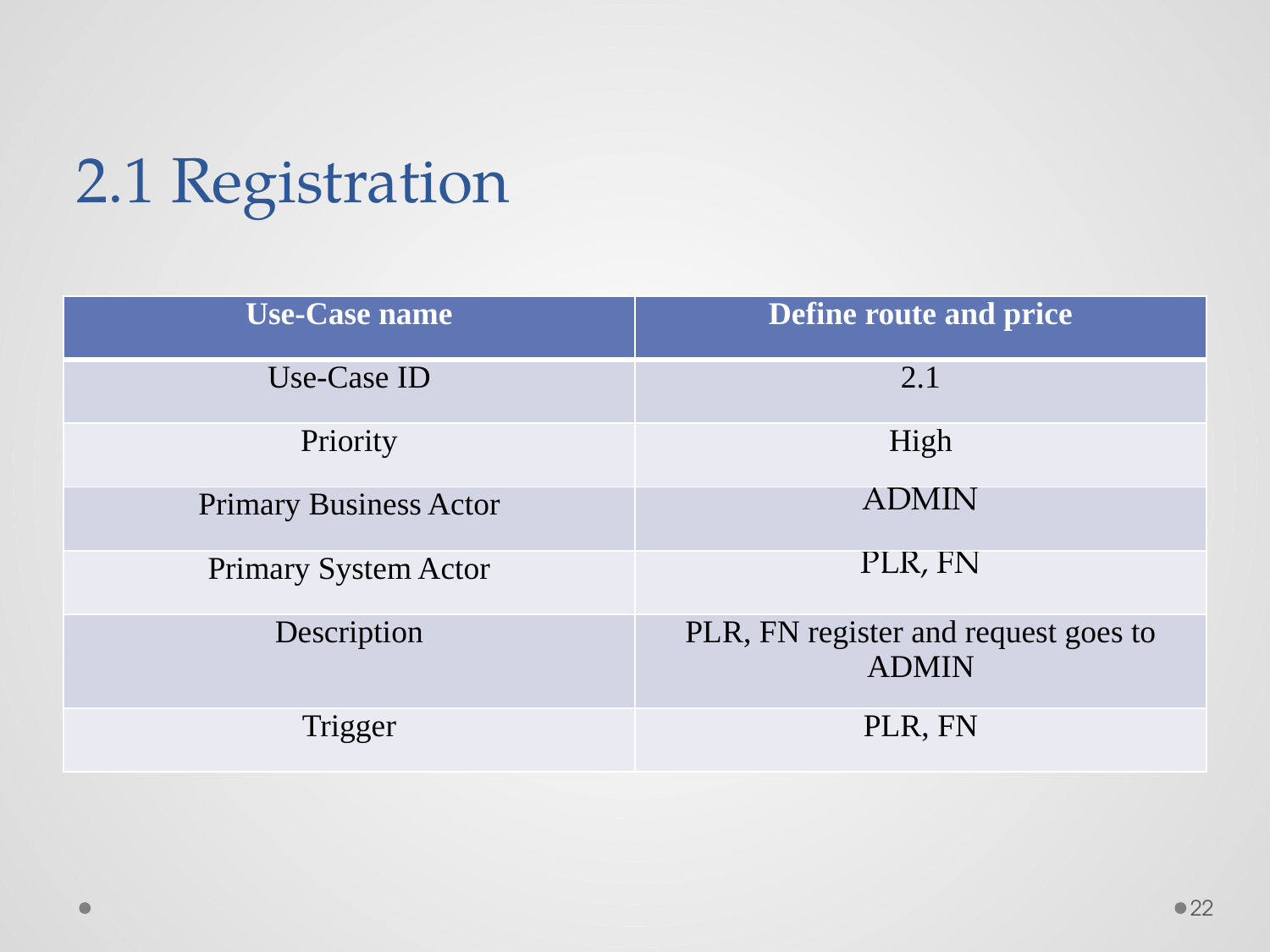

# 2.1 Registration
| Use-Case name | Define route and price |
| --- | --- |
| Use-Case ID | 2.1 |
| Priority | High |
| Primary Business Actor | ADMIN |
| Primary System Actor | PLR, FN |
| Description | PLR, FN register and request goes to ADMIN |
| Trigger | PLR, FN |
22